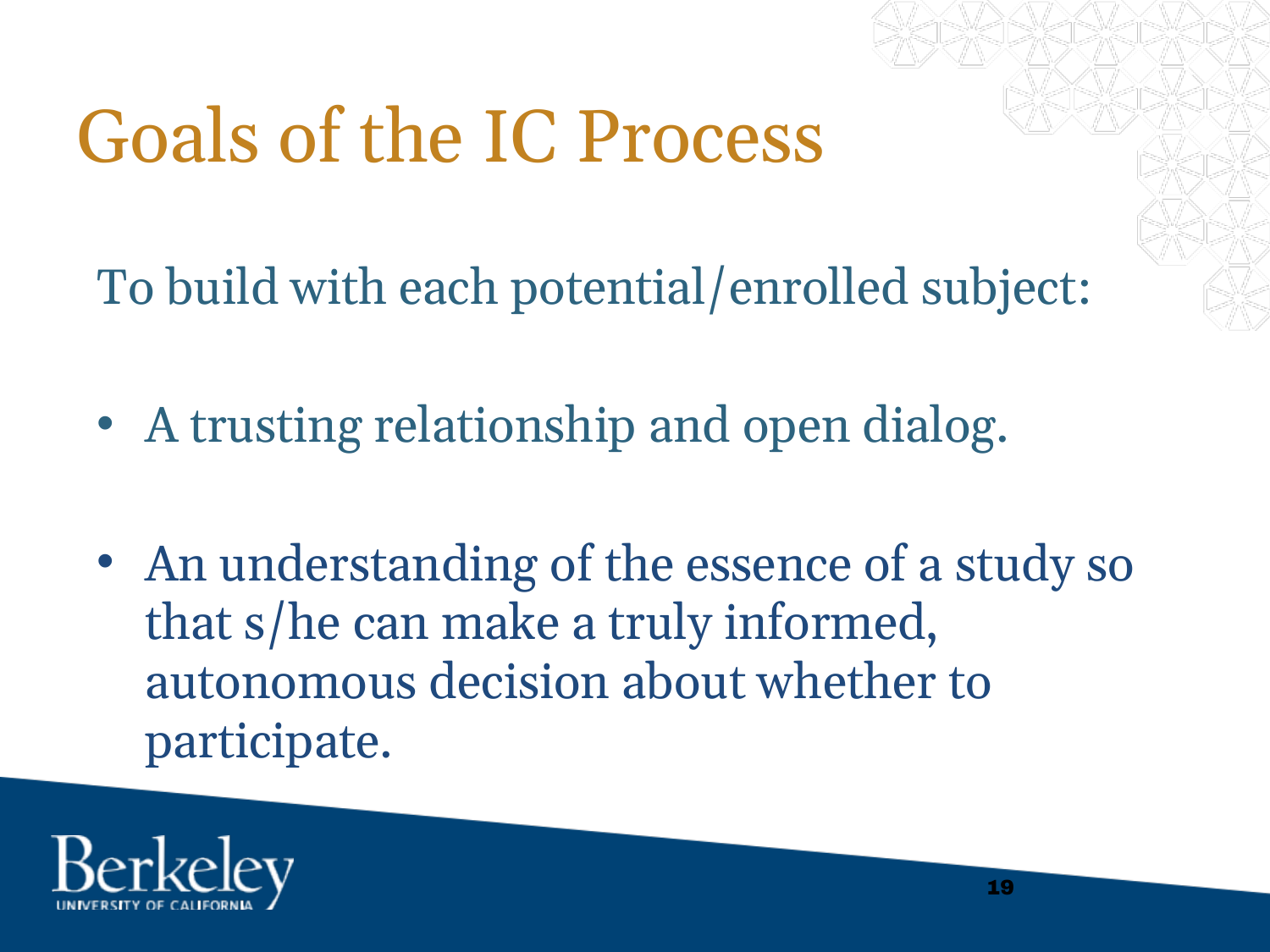

# Goals of the IC Process

To build with each potential/enrolled subject:

A trusting relationship and open dialog.

An understanding of the essence of a study so that s/he can make a truly informed, autonomous decision about whether to participate.

19